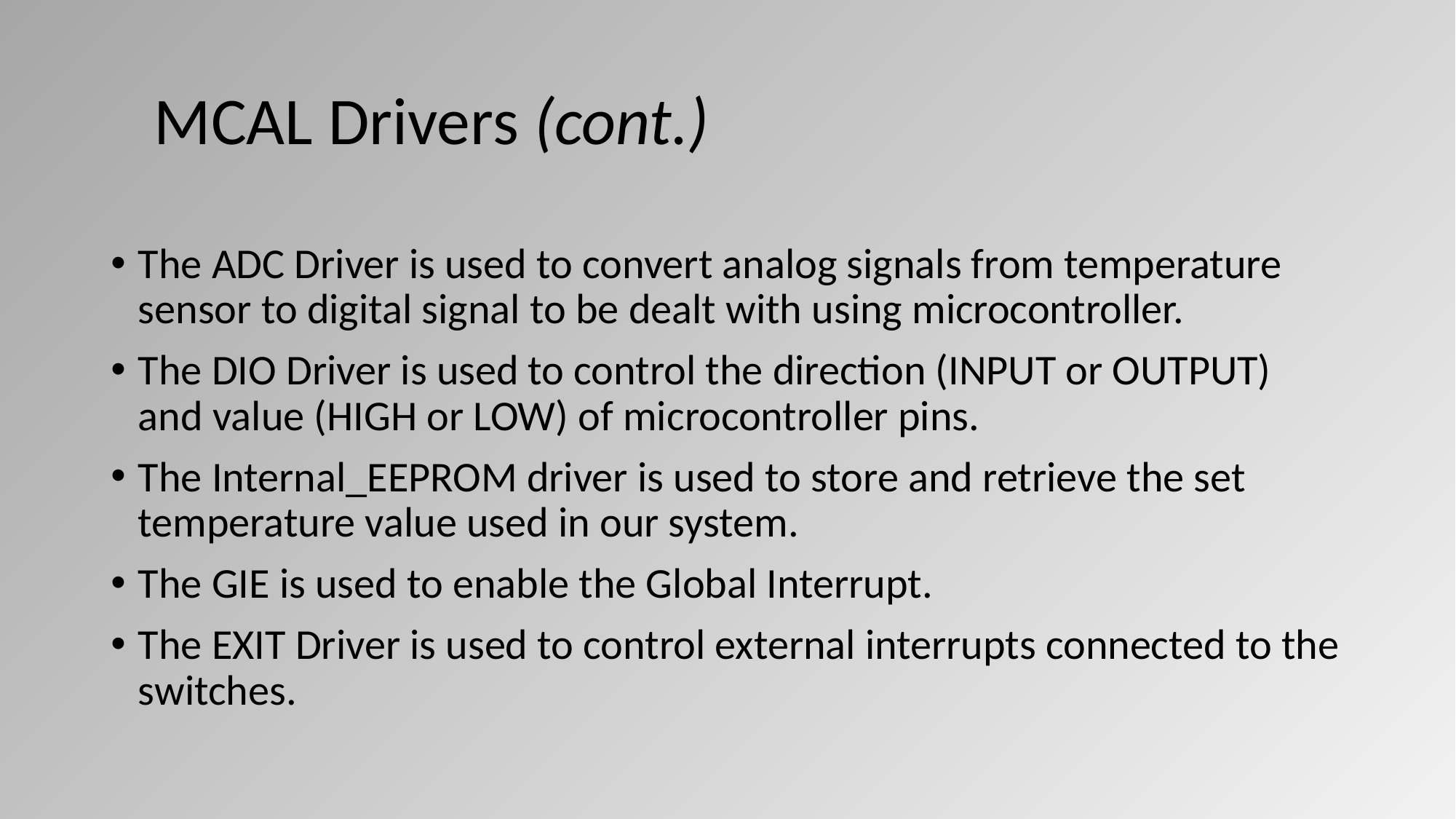

# MCAL Drivers (cont.)
The ADC Driver is used to convert analog signals from temperature sensor to digital signal to be dealt with using microcontroller.
The DIO Driver is used to control the direction (INPUT or OUTPUT) and value (HIGH or LOW) of microcontroller pins.
The Internal_EEPROM driver is used to store and retrieve the set temperature value used in our system.
The GIE is used to enable the Global Interrupt.
The EXIT Driver is used to control external interrupts connected to the switches.